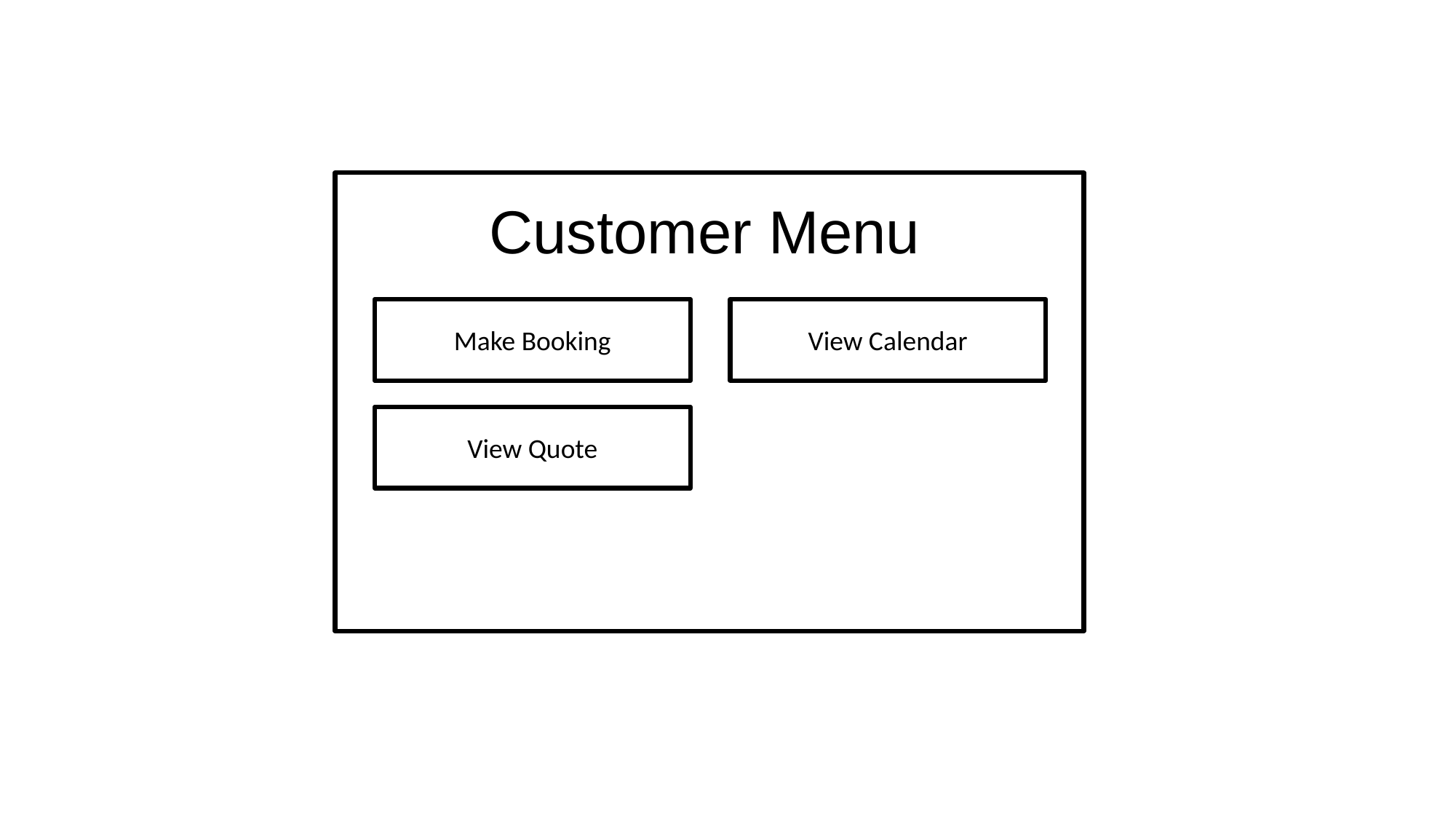

Customer Menu
Make Booking
View Calendar
View Quote